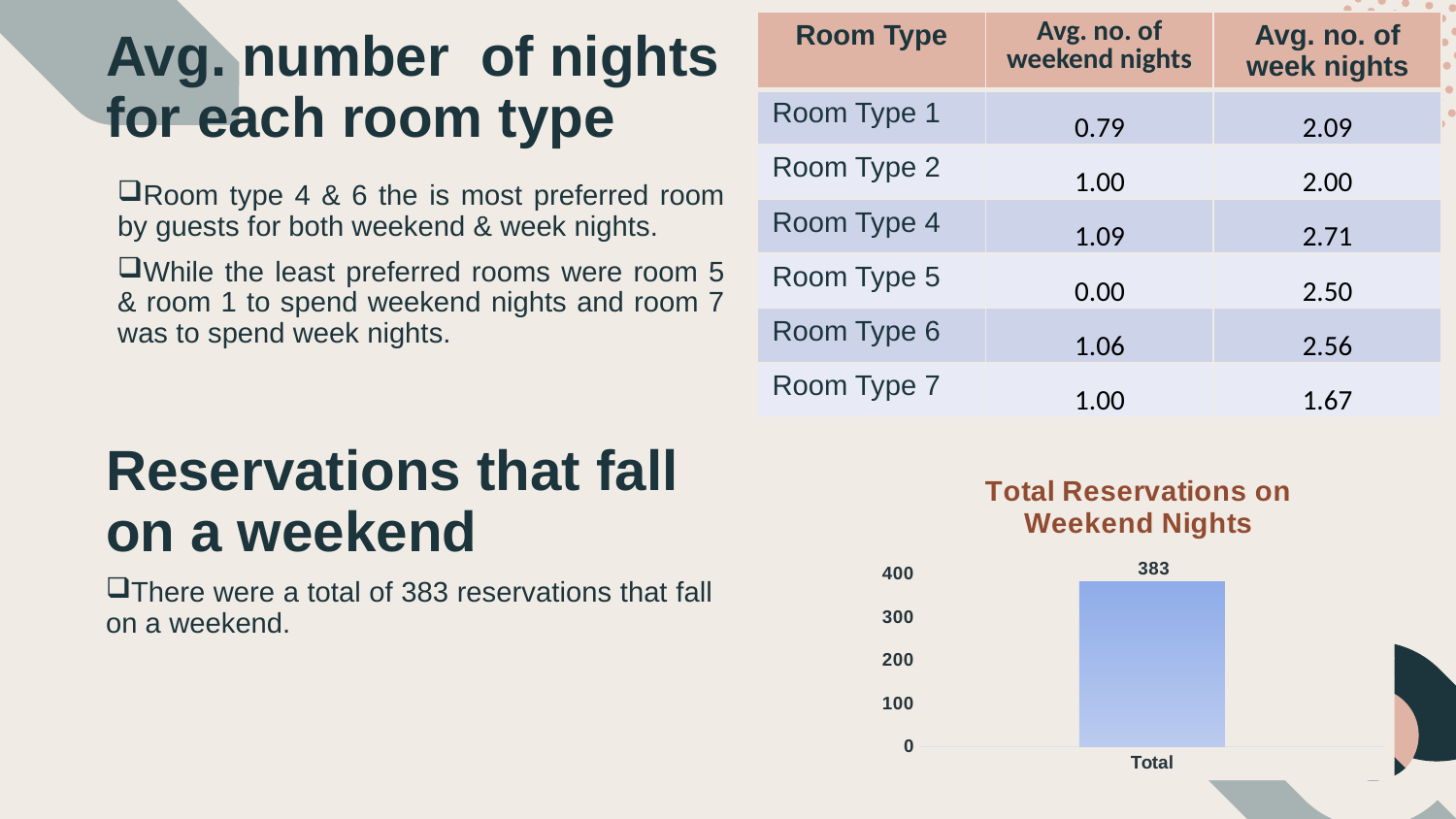

# Avg. number  of nights for each room type
| Room Type | Avg. no. of weekend nights | Avg. no. of week nights |
| --- | --- | --- |
| Room Type 1 | 0.79 | 2.09 |
| Room Type 2 | 1.00 | 2.00 |
| Room Type 4 | 1.09 | 2.71 |
| Room Type 5 | 0.00 | 2.50 |
| Room Type 6 | 1.06 | 2.56 |
| Room Type 7 | 1.00 | 1.67 |
Room type 4 & 6 the is most preferred room by guests for both weekend & week nights.
While the least preferred rooms were room 5 & room 1 to spend weekend nights and room 7 was to spend week nights.
Reservations that fall on a weekend

### Chart: Total Reservations on Weekend Nights

| Category | Total |
|---|---|
| Total | 383.0 |
There were a total of 383 reservations that fall on a weekend.